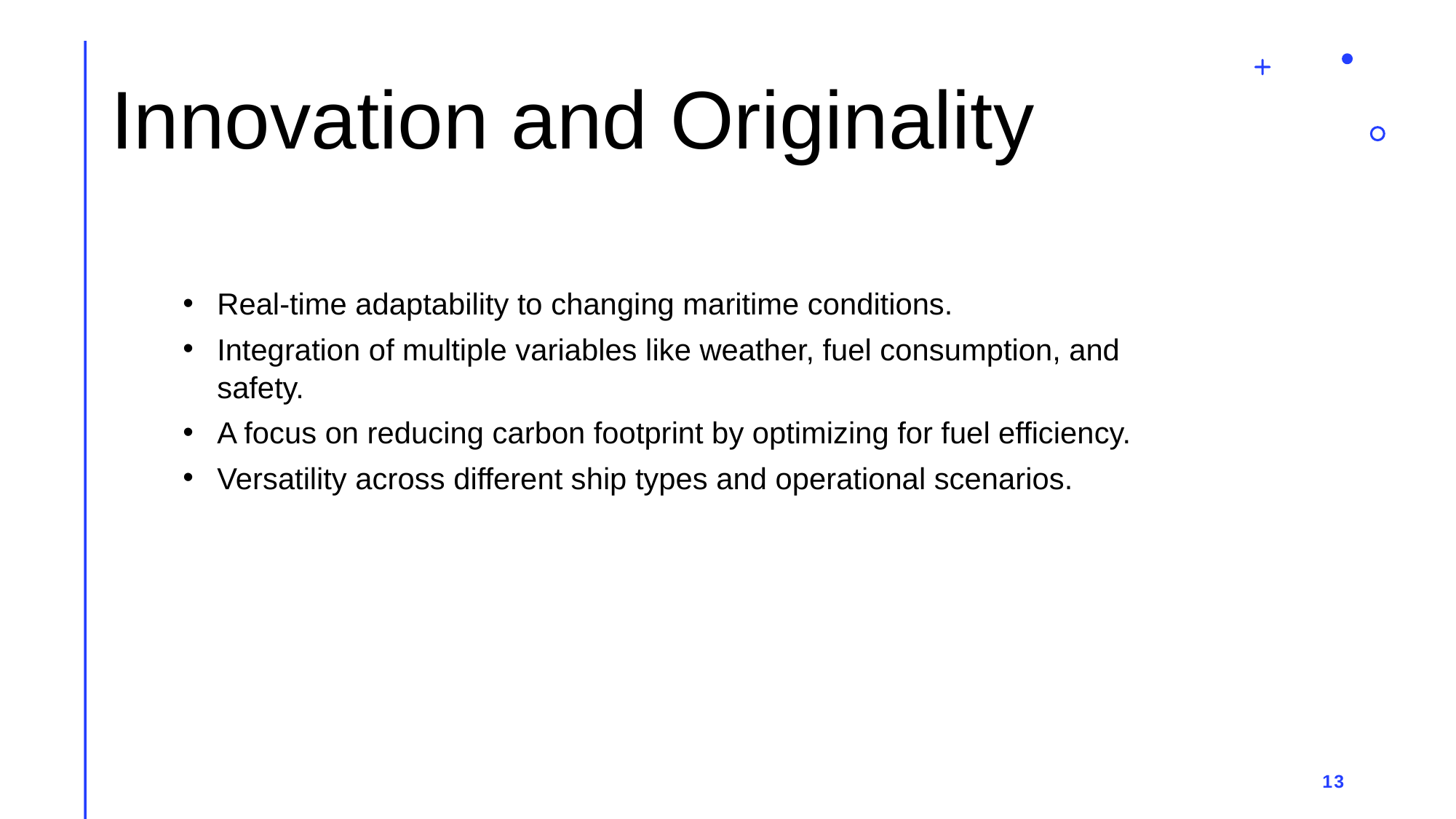

# Innovation and Originality

Real-time adaptability to changing maritime conditions.
Integration of multiple variables like weather, fuel consumption, and safety.
A focus on reducing carbon footprint by optimizing for fuel efficiency.
Versatility across different ship types and operational scenarios.

13